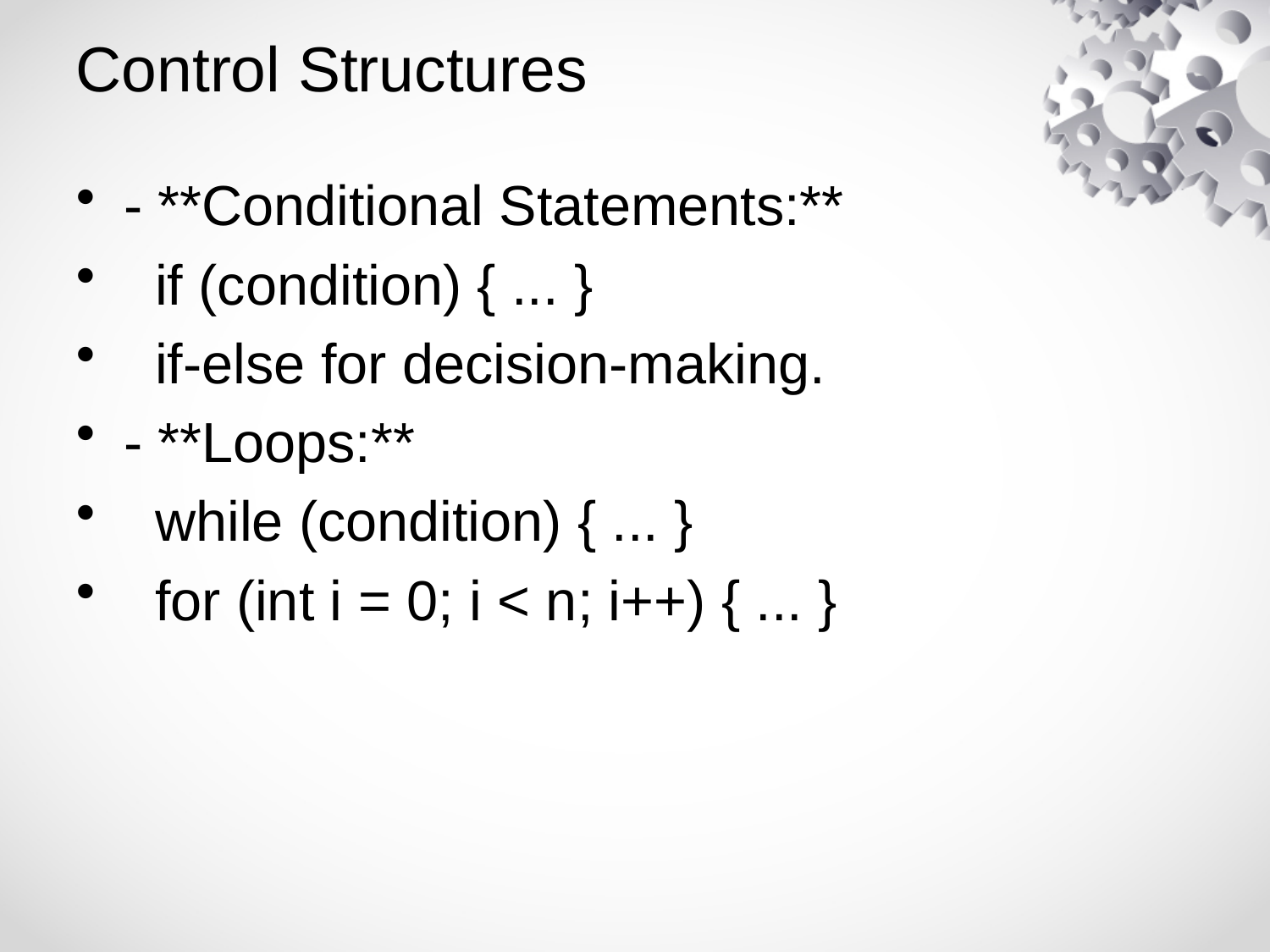

# Control Structures
- **Conditional Statements:**
  if (condition) { ... }
  if-else for decision-making.
- **Loops:**
  while (condition) { ... }
  for (int i = 0; i < n; i++) { ... }